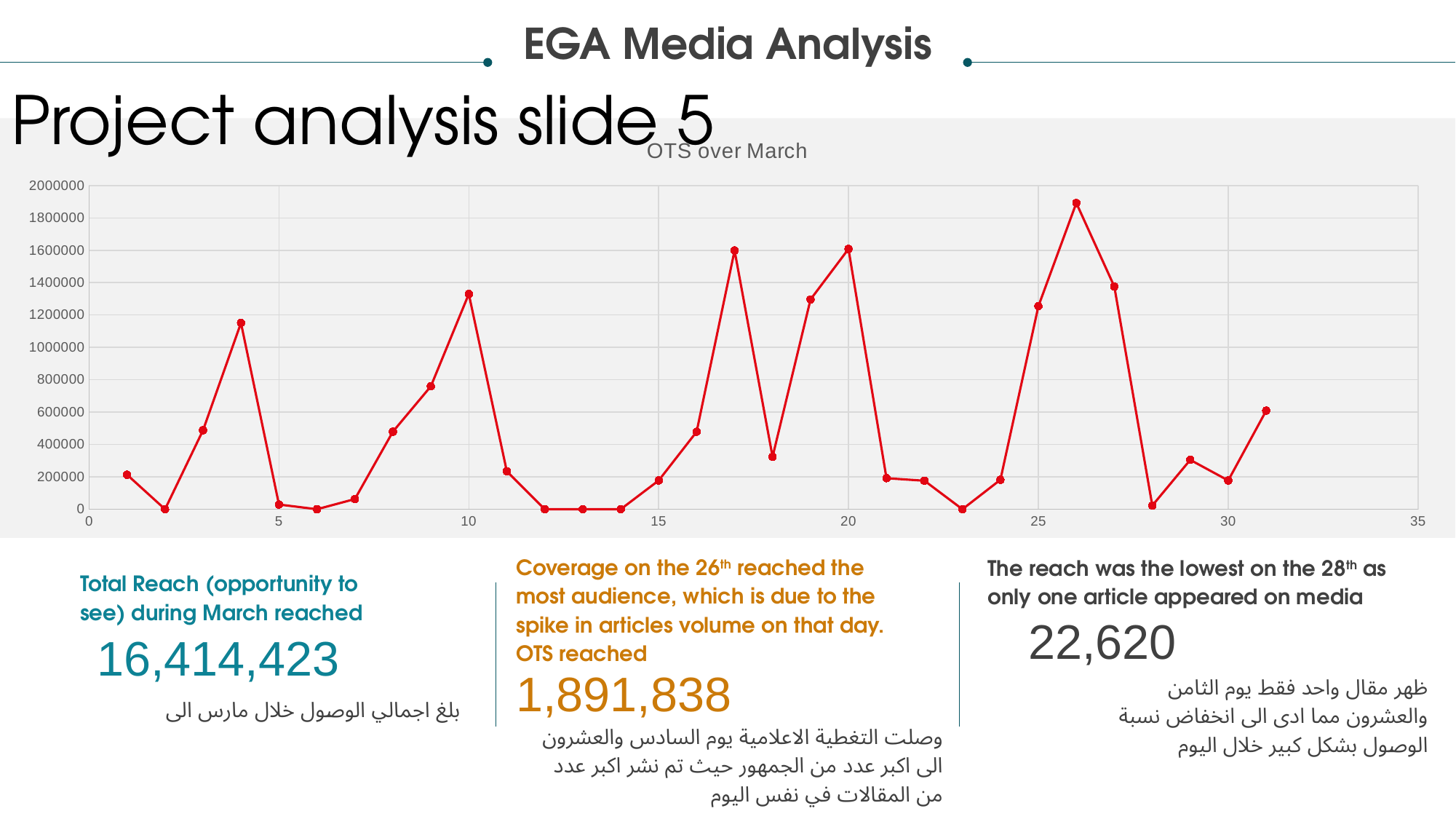

EGA Media Analysis
Project analysis slide 5

### Chart: OTS over March

| Category | EGA OTS |
|---|---|
Coverage on the 26th reached the most audience, which is due to the spike in articles volume on that day. OTS reached
The reach was the lowest on the 28th as only one article appeared on media
Total Reach (opportunity to see) during March reached
22,620
16,414,423
1,891,838
ظهر مقال واحد فقط يوم الثامن والعشرون مما ادى الى انخفاض نسبة الوصول بشكل كبير خلال اليوم
بلغ اجمالي الوصول خلال مارس الى
وصلت التغطية الاعلامية يوم السادس والعشرون الى اكبر عدد من الجمهور حيث تم نشر اكبر عدد من المقالات في نفس اليوم